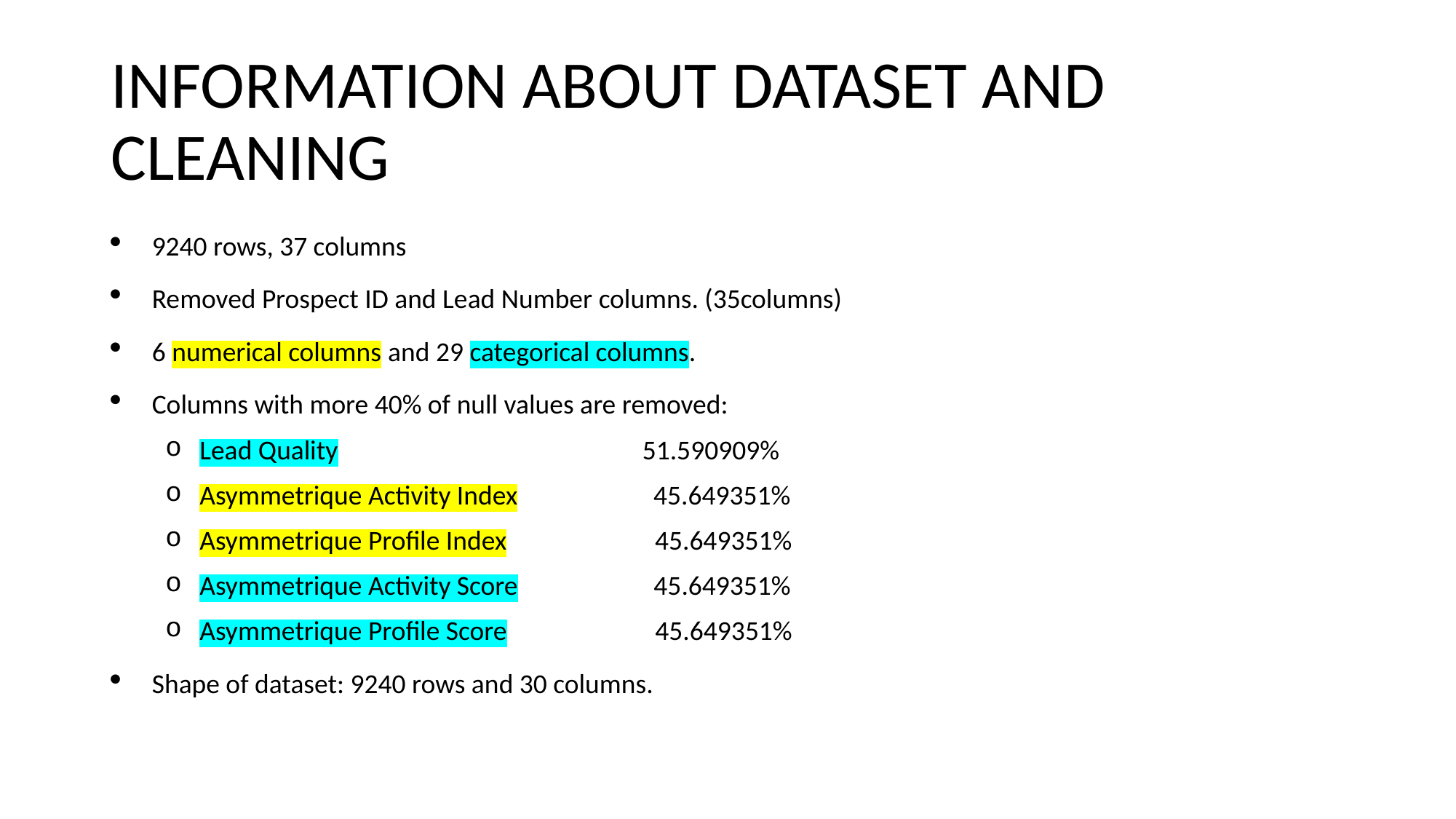

# INFORMATION ABOUT DATASET AND CLEANING
9240 rows, 37 columns
Removed Prospect ID and Lead Number columns. (35columns)
6 numerical columns and 29 categorical columns.
Columns with more 40% of null values are removed:
Lead Quality                                    	 51.590909%
Asymmetrique Activity Index                      45.649351%
Asymmetrique Profile Index                        45.649351%
Asymmetrique Activity Score                      45.649351%
Asymmetrique Profile Score                        45.649351%
Shape of dataset: 9240 rows and 30 columns.